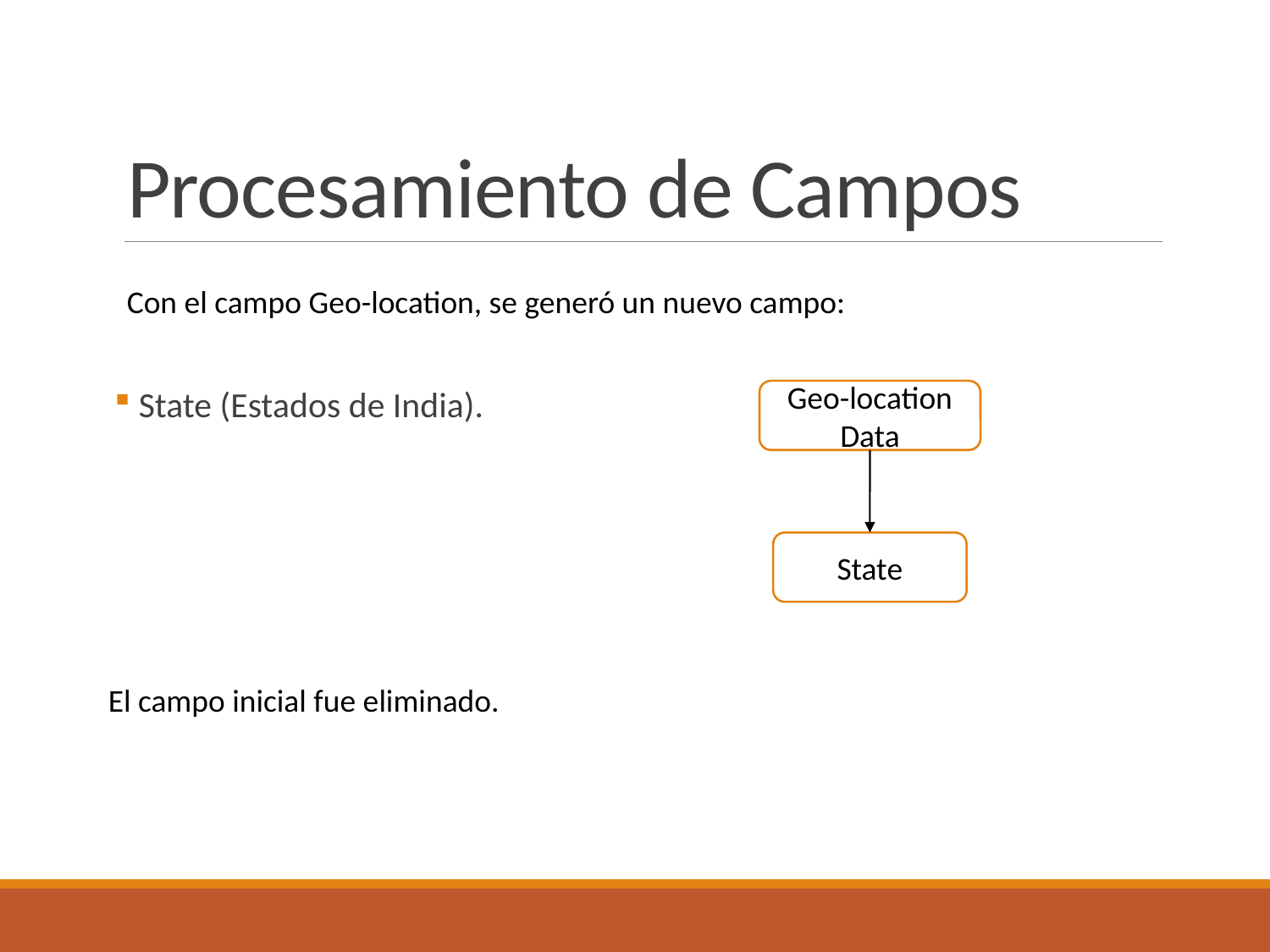

# Procesamiento de Campos
Con el campo Geo-location, se generó un nuevo campo:

Geo-location Data
 State (Estados de India).

State
El campo inicial fue eliminado.